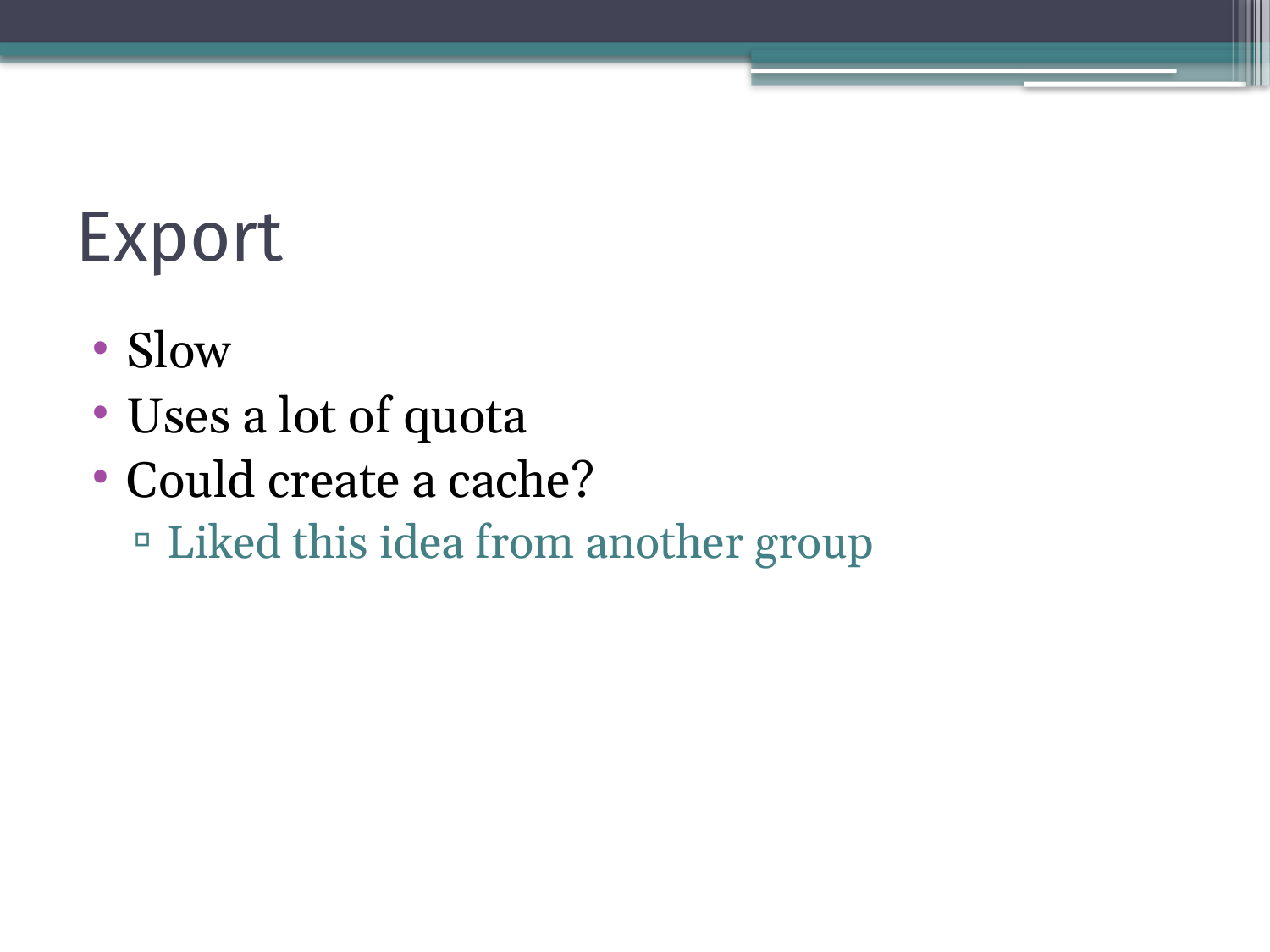

# Export
Slow
Uses a lot of quota
Could create a cache?
Liked this idea from another group